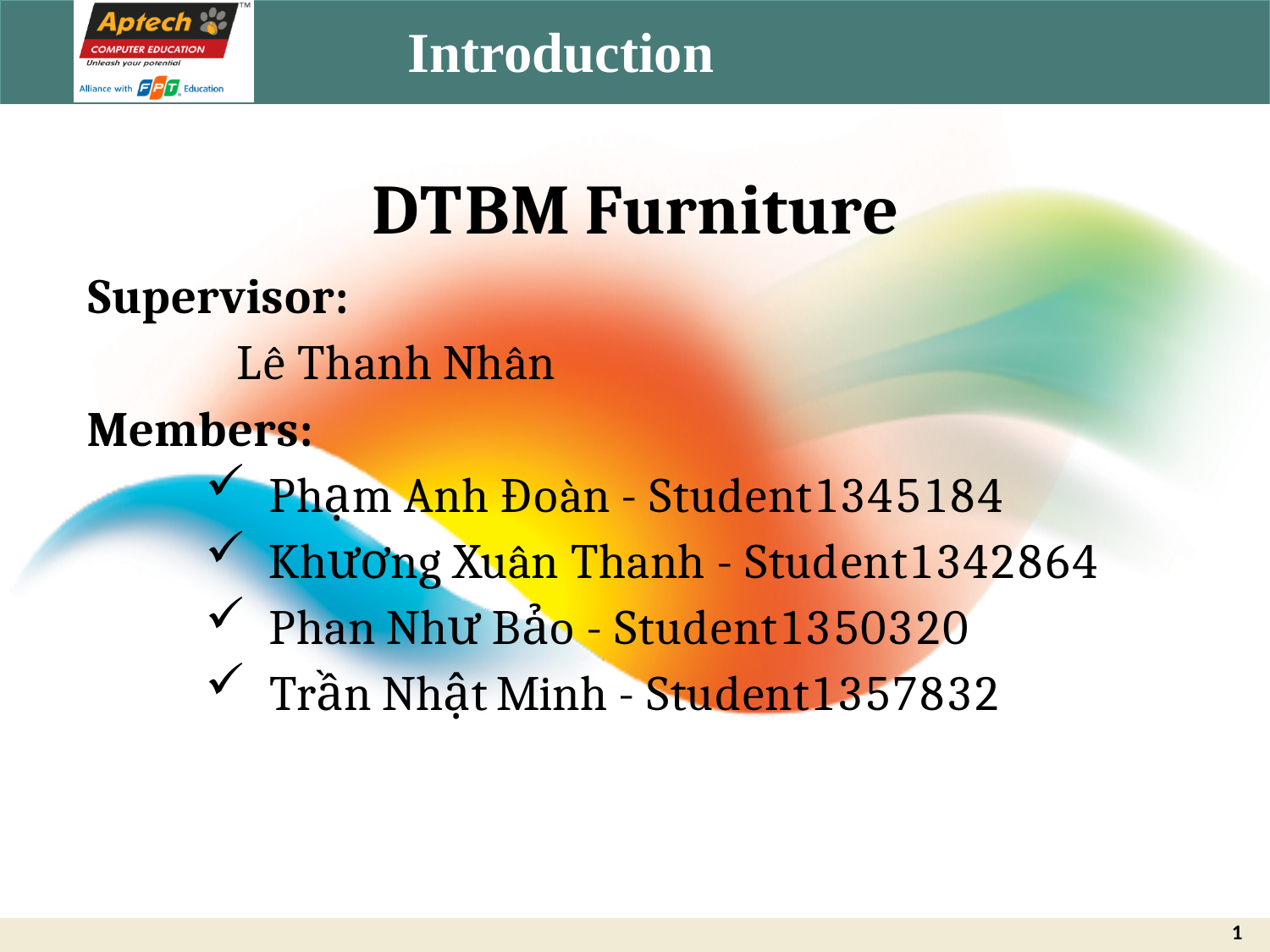

# Introduction
DTBM Furniture
Supervisor:
	  Lê Thanh Nhân
Members:
Phạm Anh Đoàn - Student1345184
Khương Xuân Thanh - Student1342864
Phan Như Bảo - Student1350320
Trần Nhật Minh - Student1357832

Date… Month… Year …...

1